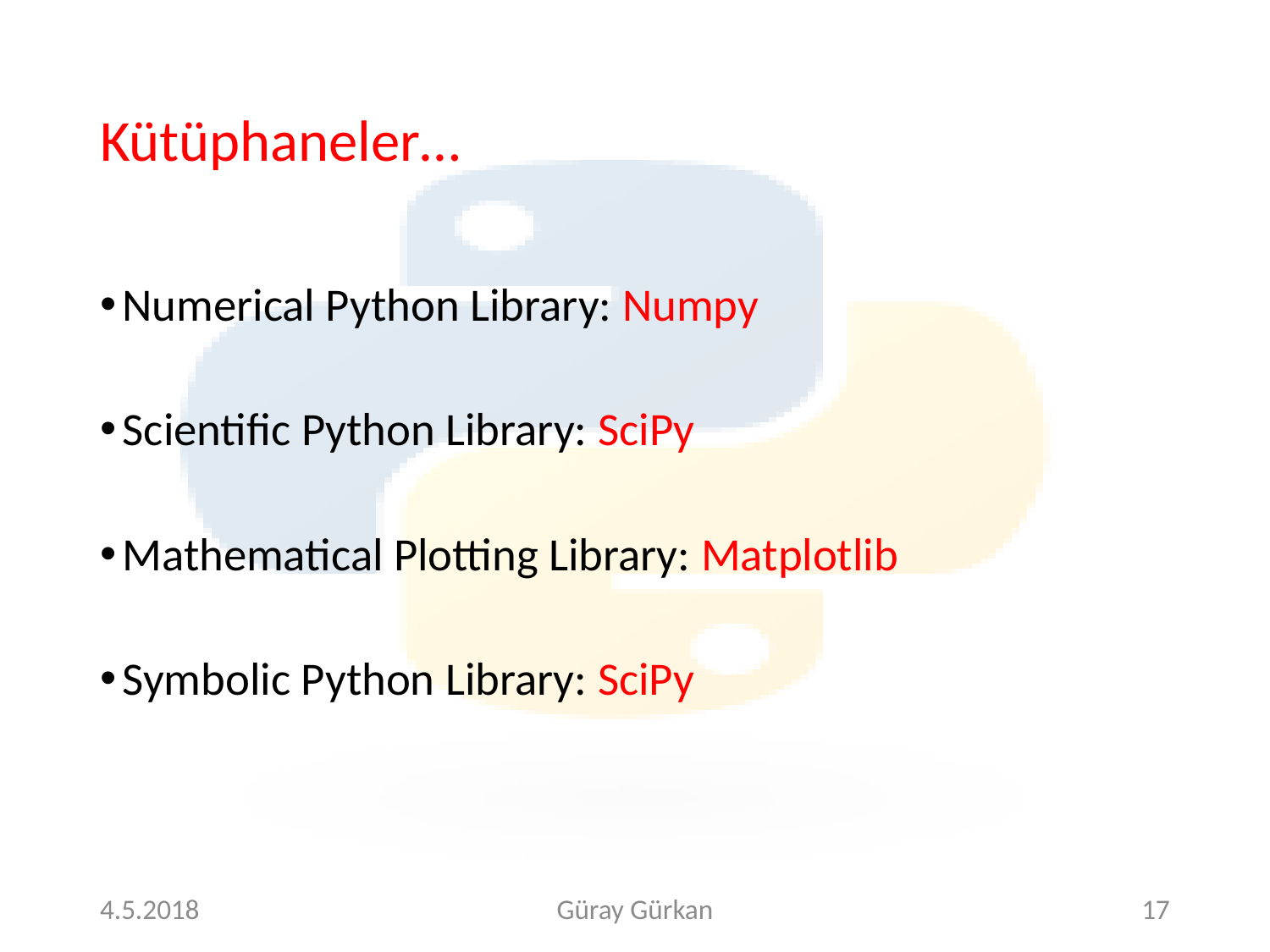

# Kütüphaneler…
Numerical Python Library: Numpy

Scientific Python Library: SciPy

Mathematical Plotting Library: Matplotlib

Symbolic Python Library: SciPy

4.5.2018
Güray Gürkan
17